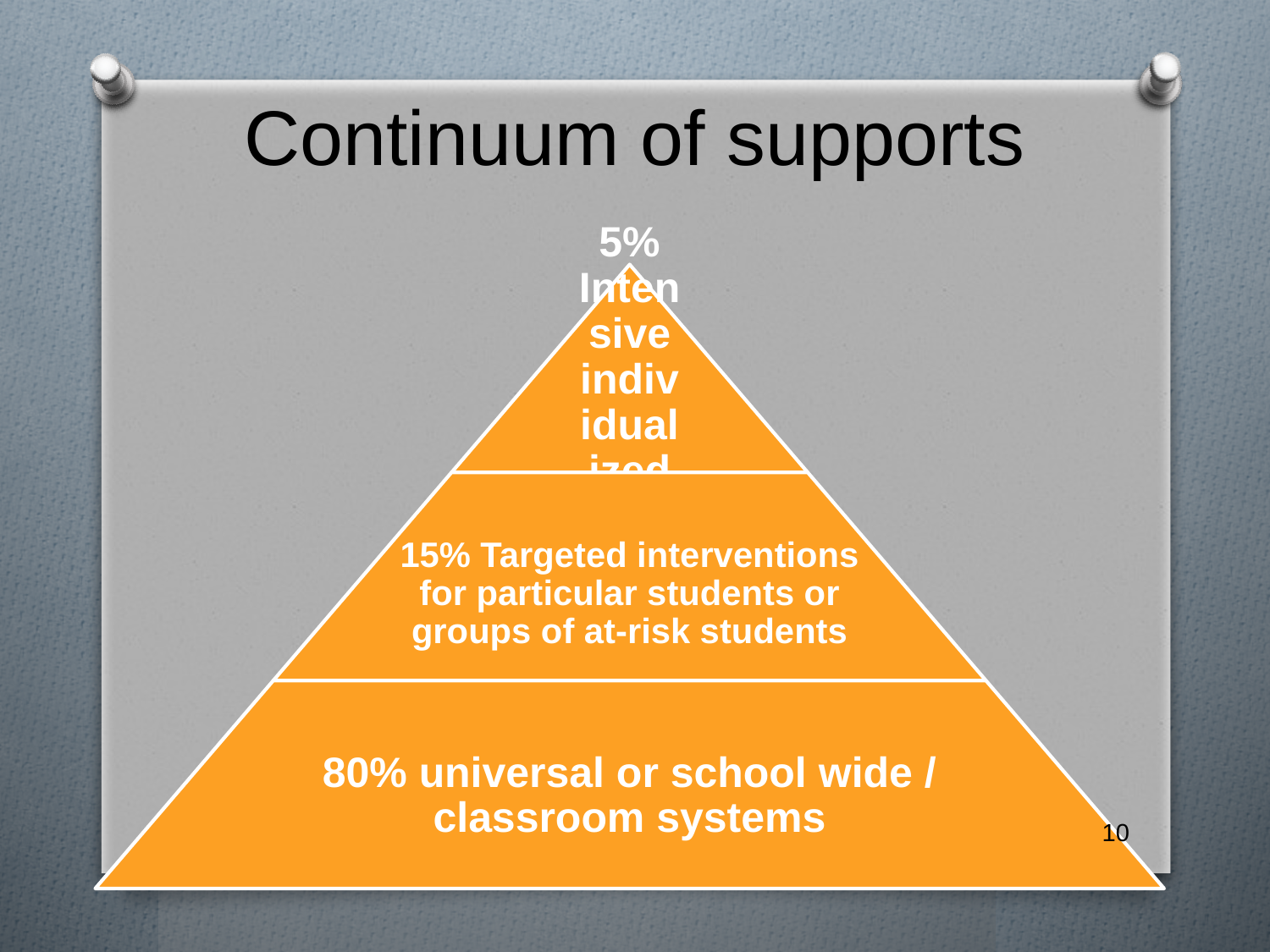

# Continuum of supports
5% Intensive individualized supports
15% Targeted interventions for particular students or groups of at-risk students
80% universal or school wide / classroom systems

10